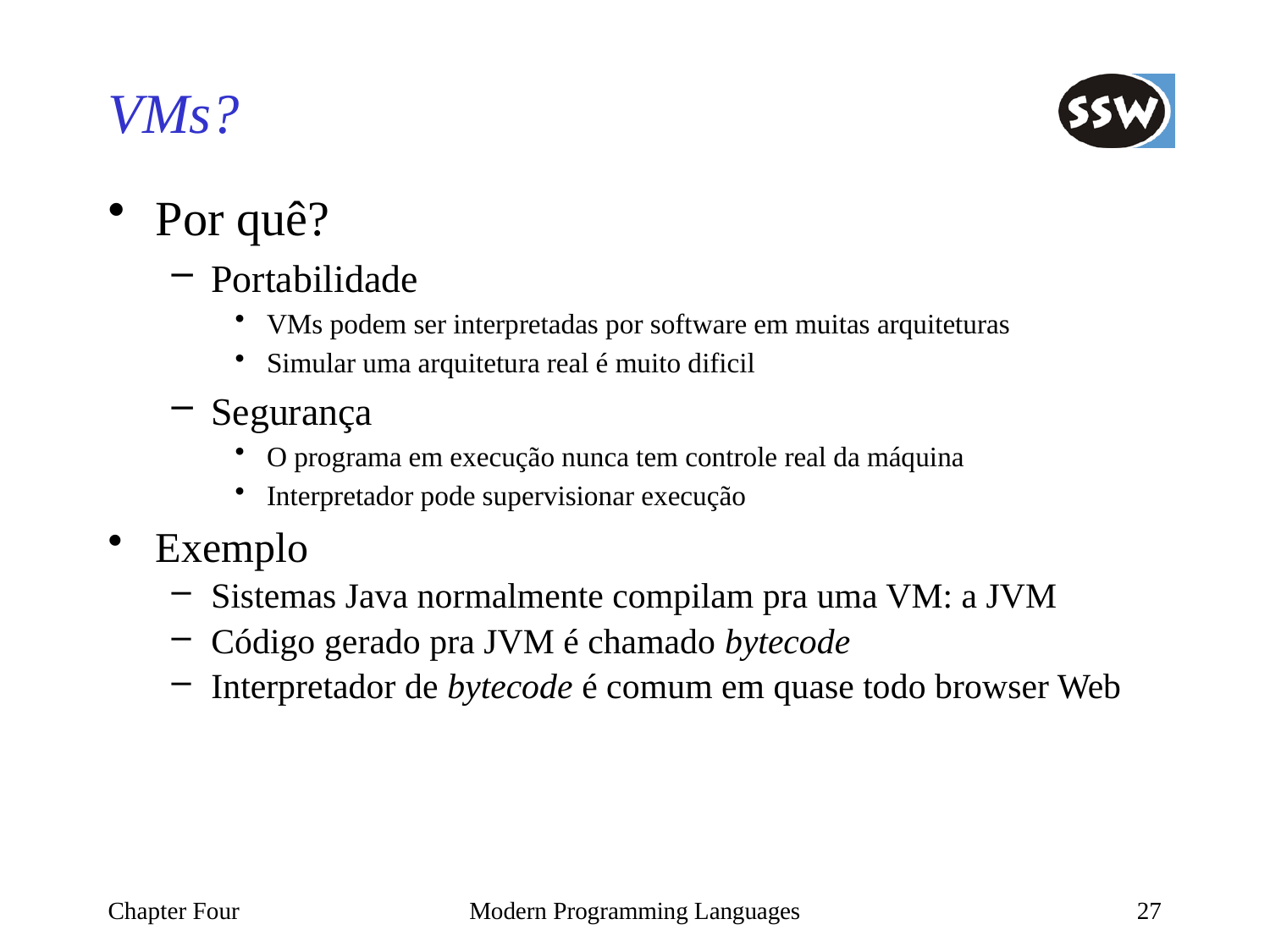

# VMs?
Por quê?
Portabilidade
VMs podem ser interpretadas por software em muitas arquiteturas
Simular uma arquitetura real é muito dificil
Segurança
O programa em execução nunca tem controle real da máquina
Interpretador pode supervisionar execução
Exemplo
Sistemas Java normalmente compilam pra uma VM: a JVM
Código gerado pra JVM é chamado bytecode
Interpretador de bytecode é comum em quase todo browser Web
Chapter Four
Modern Programming Languages
27